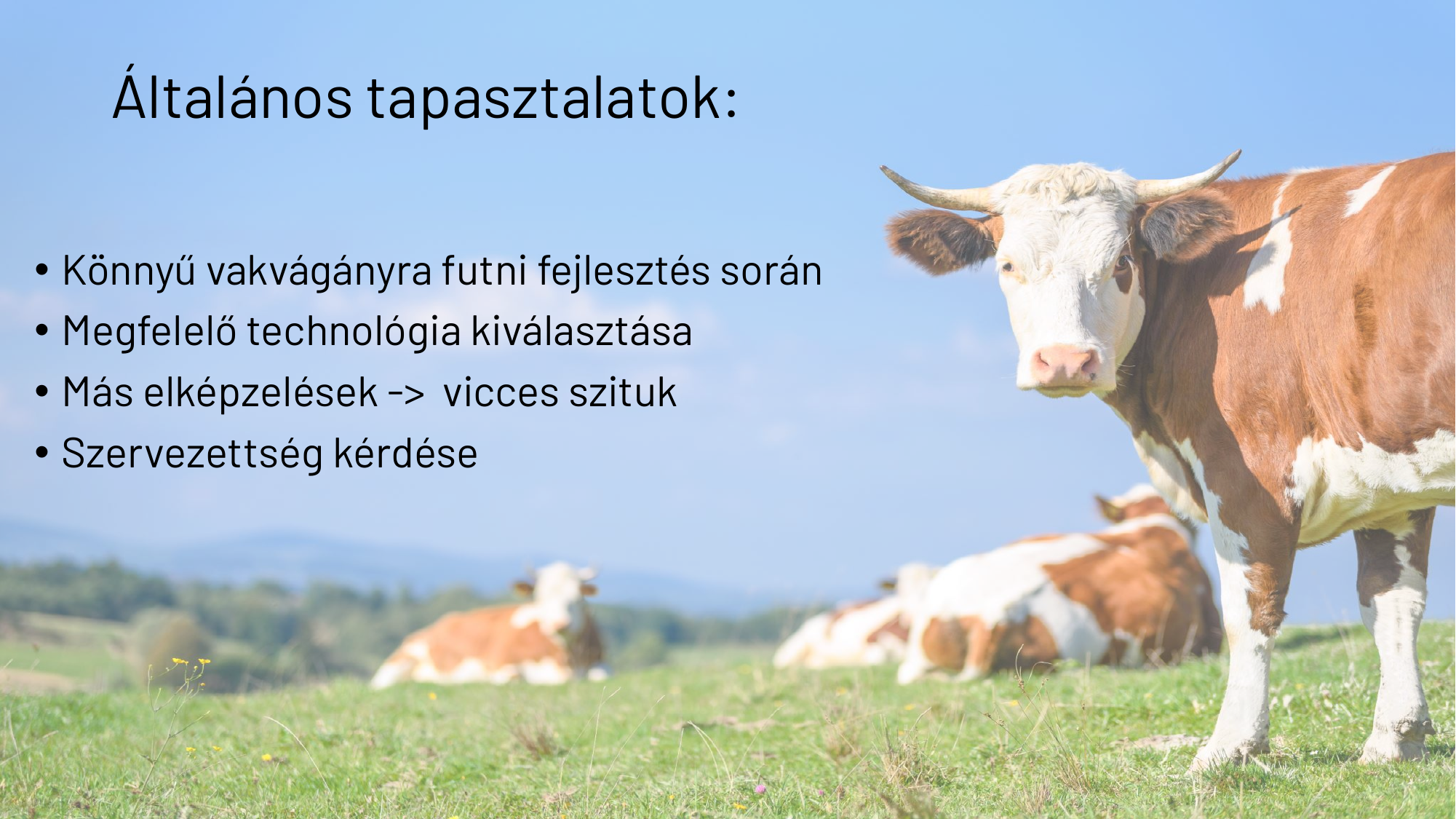

# Általános tapasztalatok:

Könnyű vakvágányra futni fejlesztés során
Megfelelő technológia kiválasztása
Más elképzelések ->  vicces szituk
Szervezettség kérdése